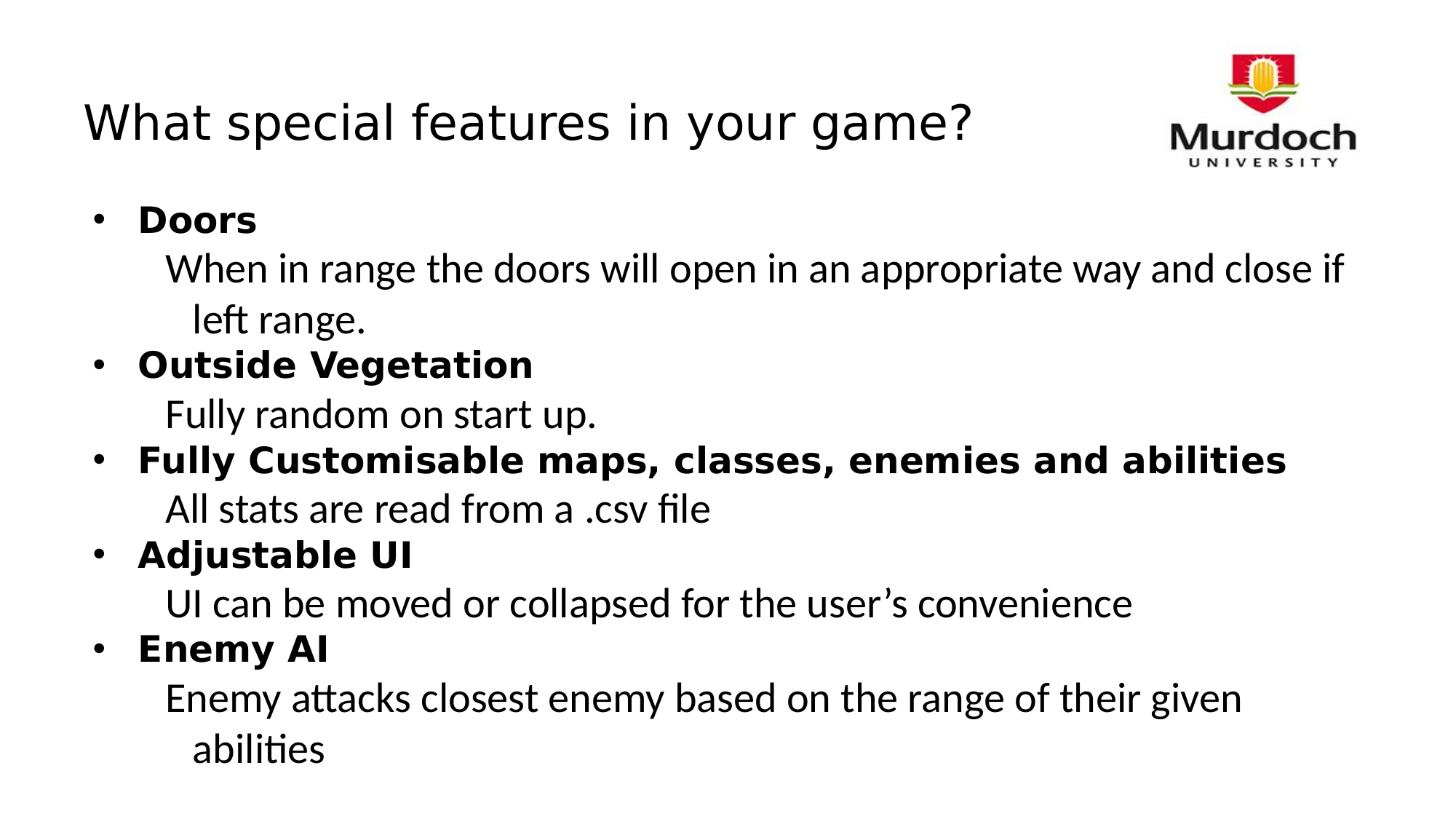

# What special features in your game?
Doors
When in range the doors will open in an appropriate way and close if left range.
Outside Vegetation
Fully random on start up.
Fully Customisable maps, classes, enemies and abilities
All stats are read from a .csv file
Adjustable UI
UI can be moved or collapsed for the user’s convenience
Enemy AI
Enemy attacks closest enemy based on the range of their given abilities